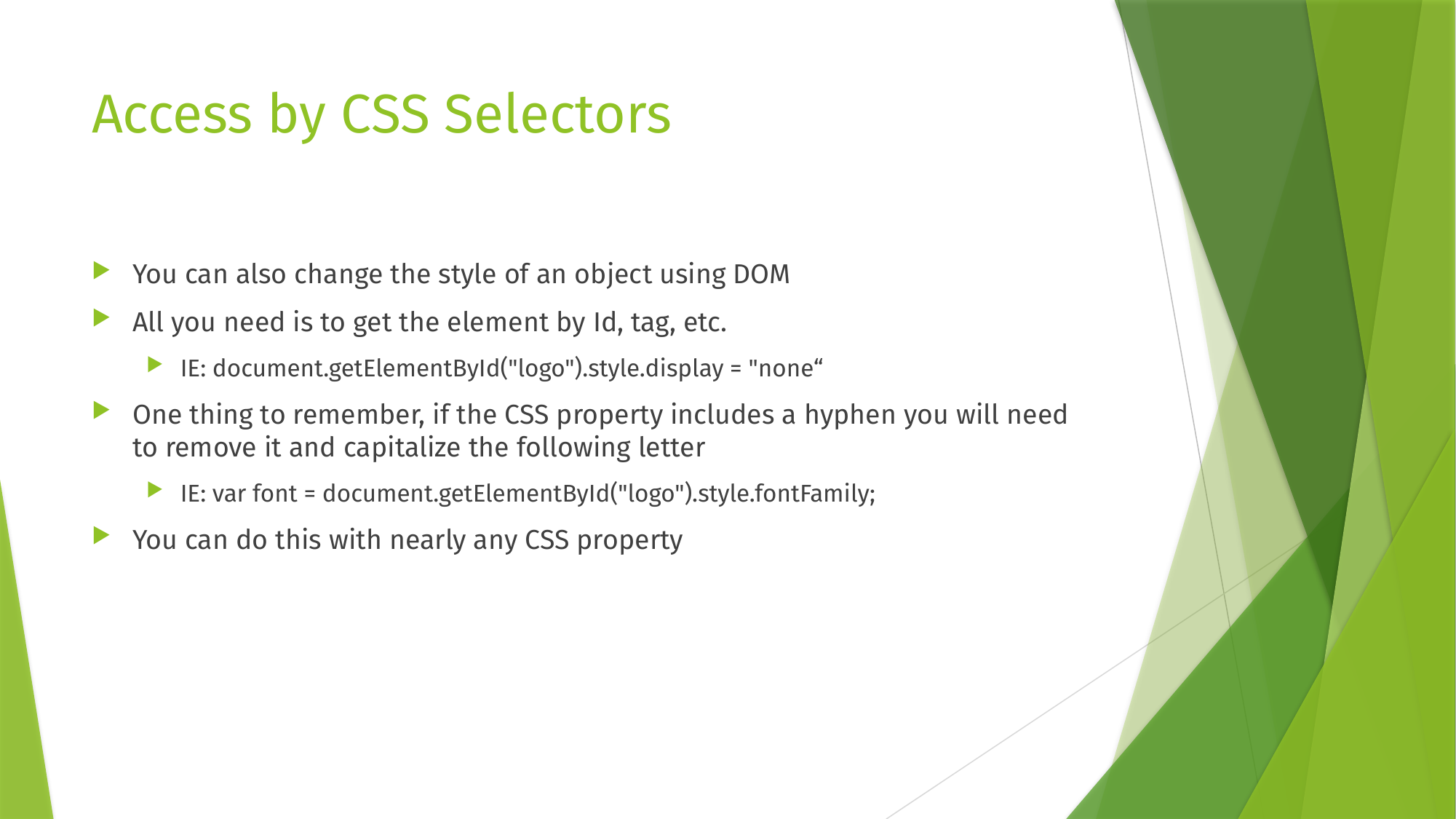

# Access by CSS Selectors
You can also change the style of an object using DOM
All you need is to get the element by Id, tag, etc.
IE: document.getElementById("logo").style.display = "none“
One thing to remember, if the CSS property includes a hyphen you will need to remove it and capitalize the following letter
IE: var font = document.getElementById("logo").style.fontFamily;
You can do this with nearly any CSS property